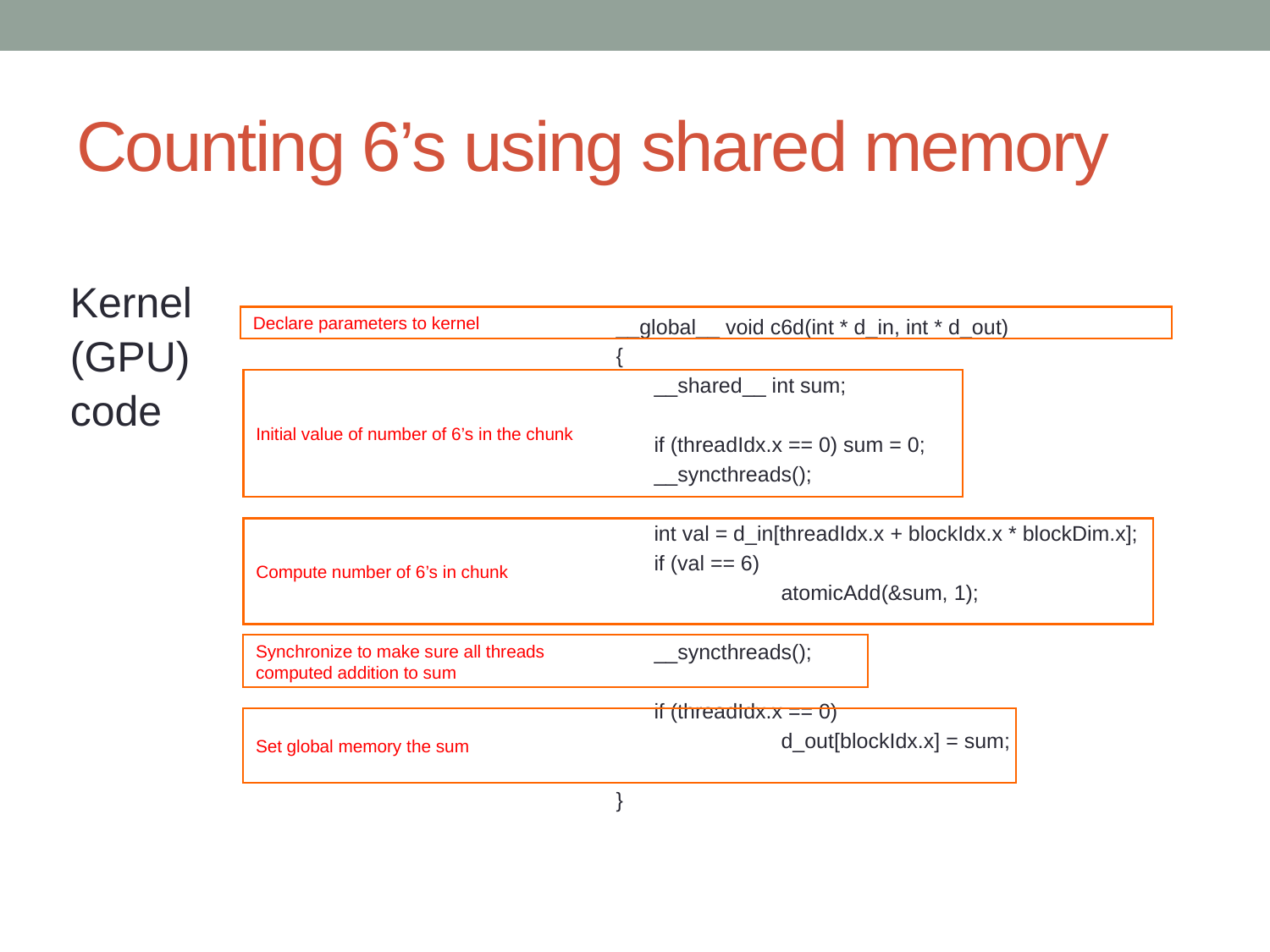

# Counting 6’s using shared memory
Kernel
(GPU)
code

Declare parameters to kernel
__global__ void c6d(int * d_in, int * d_out)
{
__shared__ int sum;

if (threadIdx.x == 0) sum = 0;
__syncthreads();

int val = d_in[threadIdx.x + blockIdx.x * blockDim.x];
if (val == 6)
	atomicAdd(&sum, 1);

__syncthreads();

if (threadIdx.x == 0)
	d_out[blockIdx.x] = sum;

}
Initial value of number of 6’s in the chunk
Compute number of 6’s in chunk
Synchronize to make sure all threads
computed addition to sum
Set global memory the sum